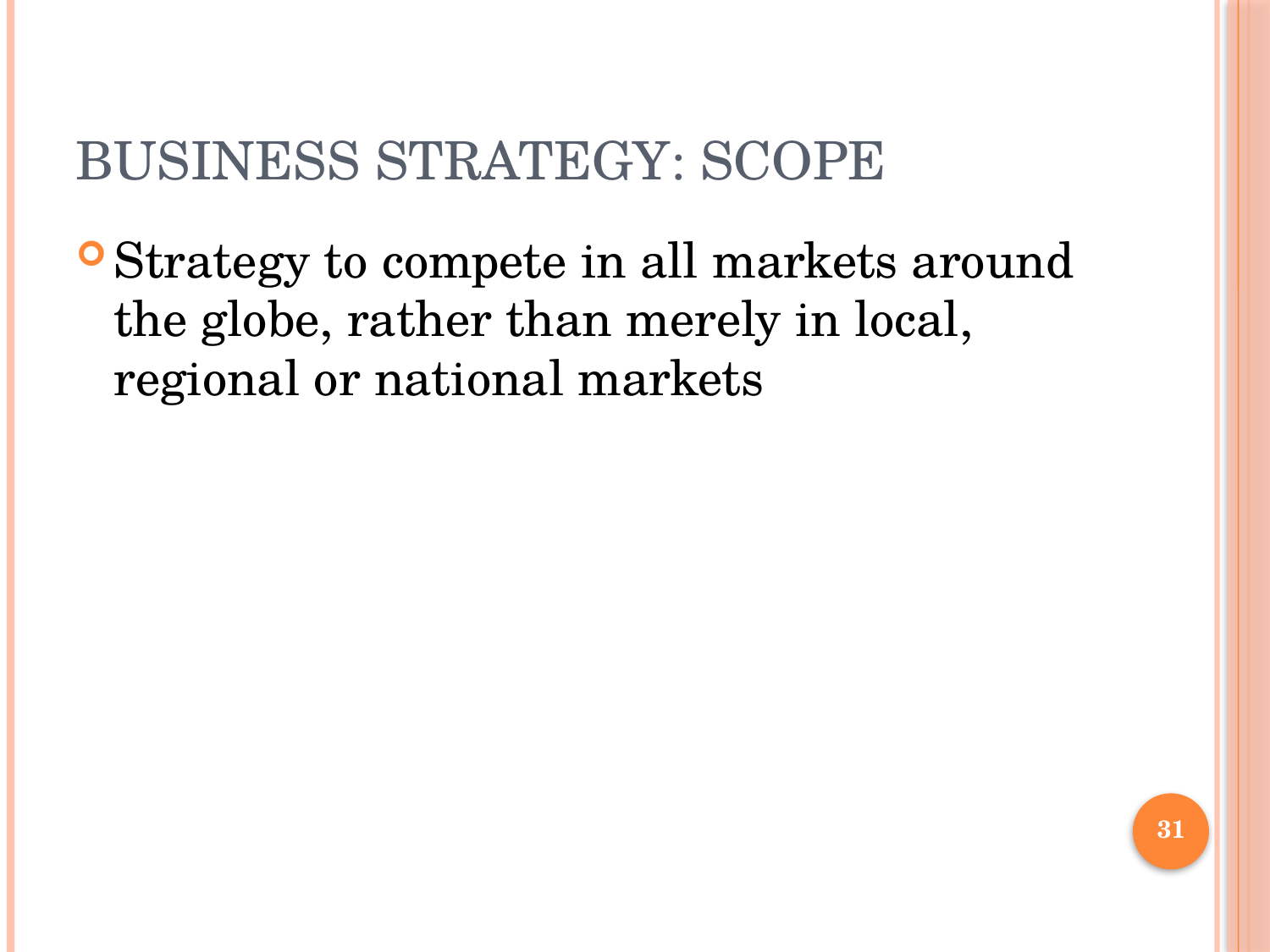

# Business Strategy: Scope
Strategy to compete in all markets around the globe, rather than merely in local, regional or national markets
31